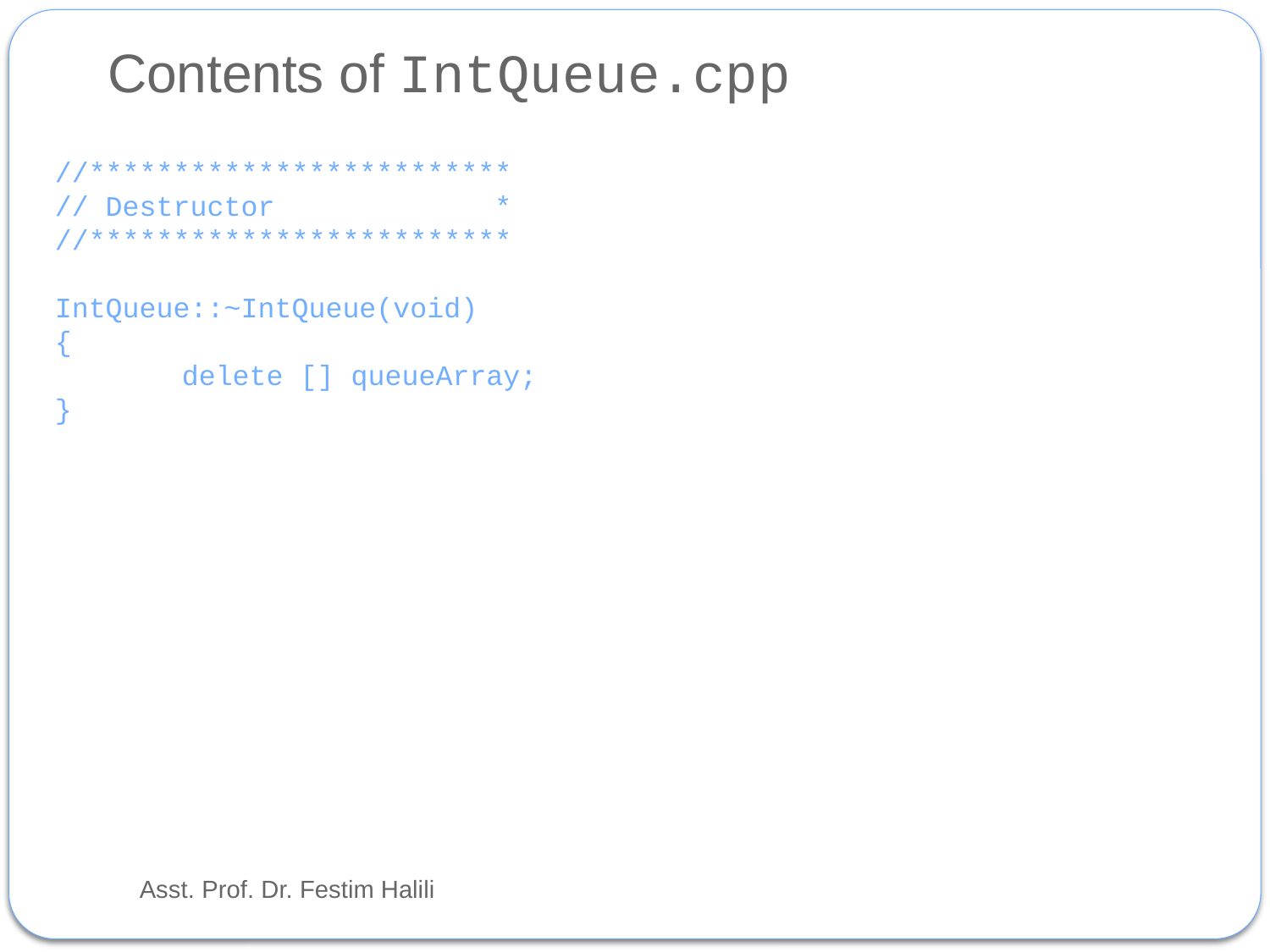

# Contents of IntQueue.cpp
//*************************
// Destructor             *
//*************************
IntQueue::~IntQueue(void)
{
	delete [] queueArray;
}
Asst. Prof. Dr. Festim Halili